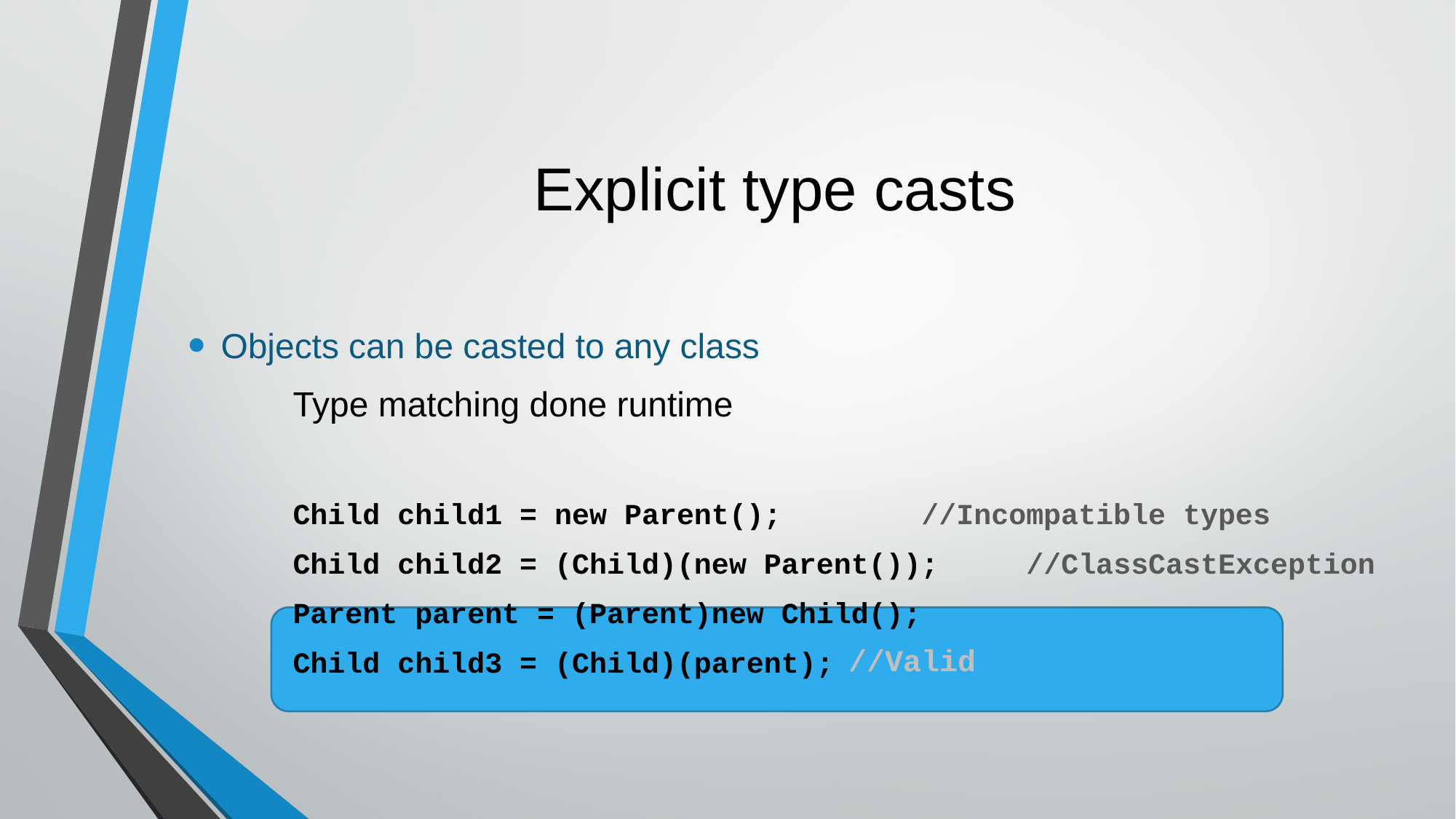

# Explicit type casts
Objects can be casted to any class
	Type matching done runtime

		Child child1 = new Parent();			 	//Incompatible types
		Child child2 = (Child)(new Parent());	//ClassCastException
		Parent parent = (Parent)new Child();
		Child child3 = (Child)(parent);
//Valid